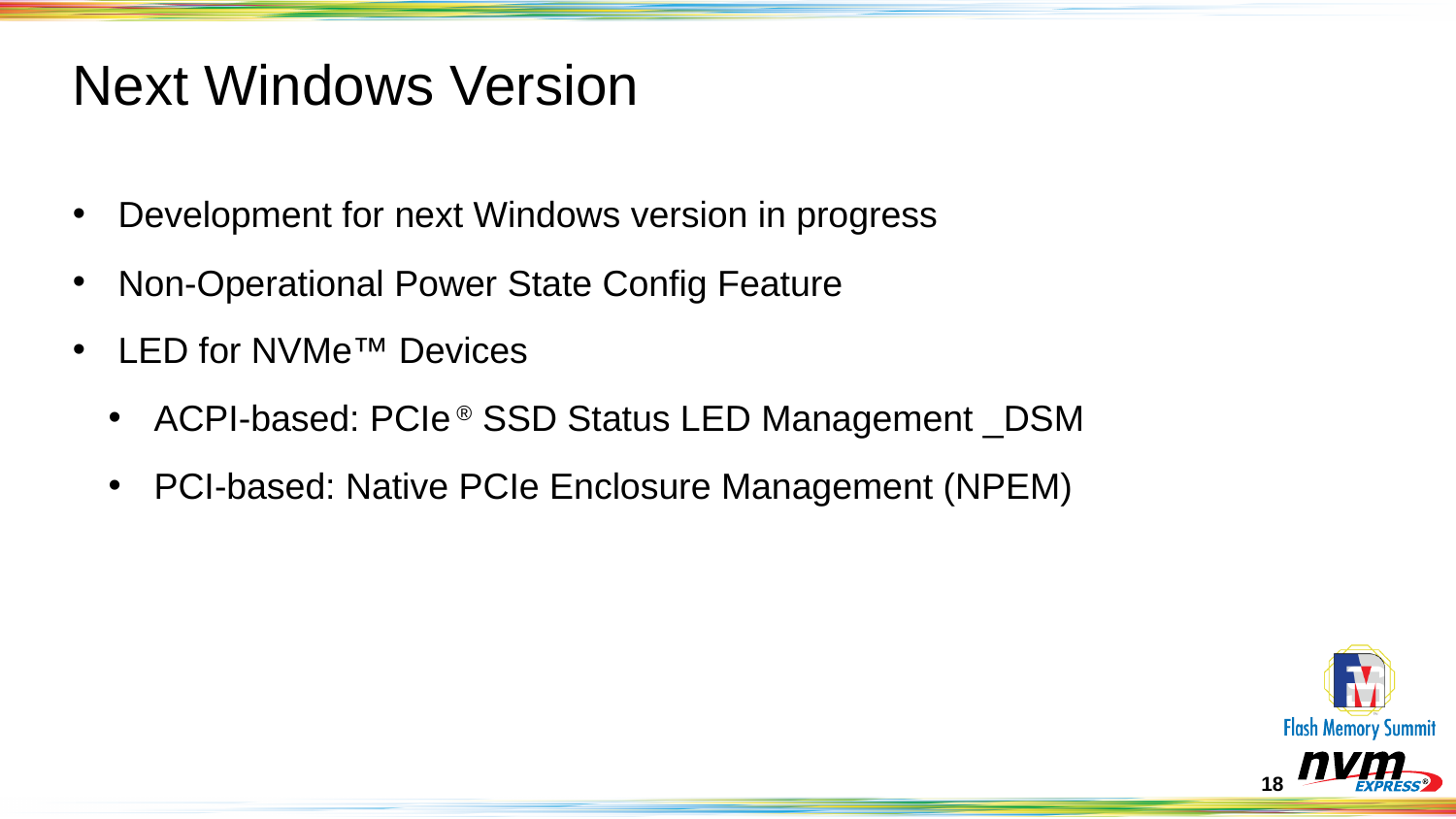

# Next Windows Version
Development for next Windows version in progress
Non-Operational Power State Config Feature
LED for NVMe™ Devices
ACPI-based: PCIe ® SSD Status LED Management _DSM
PCI-based: Native PCIe Enclosure Management (NPEM)